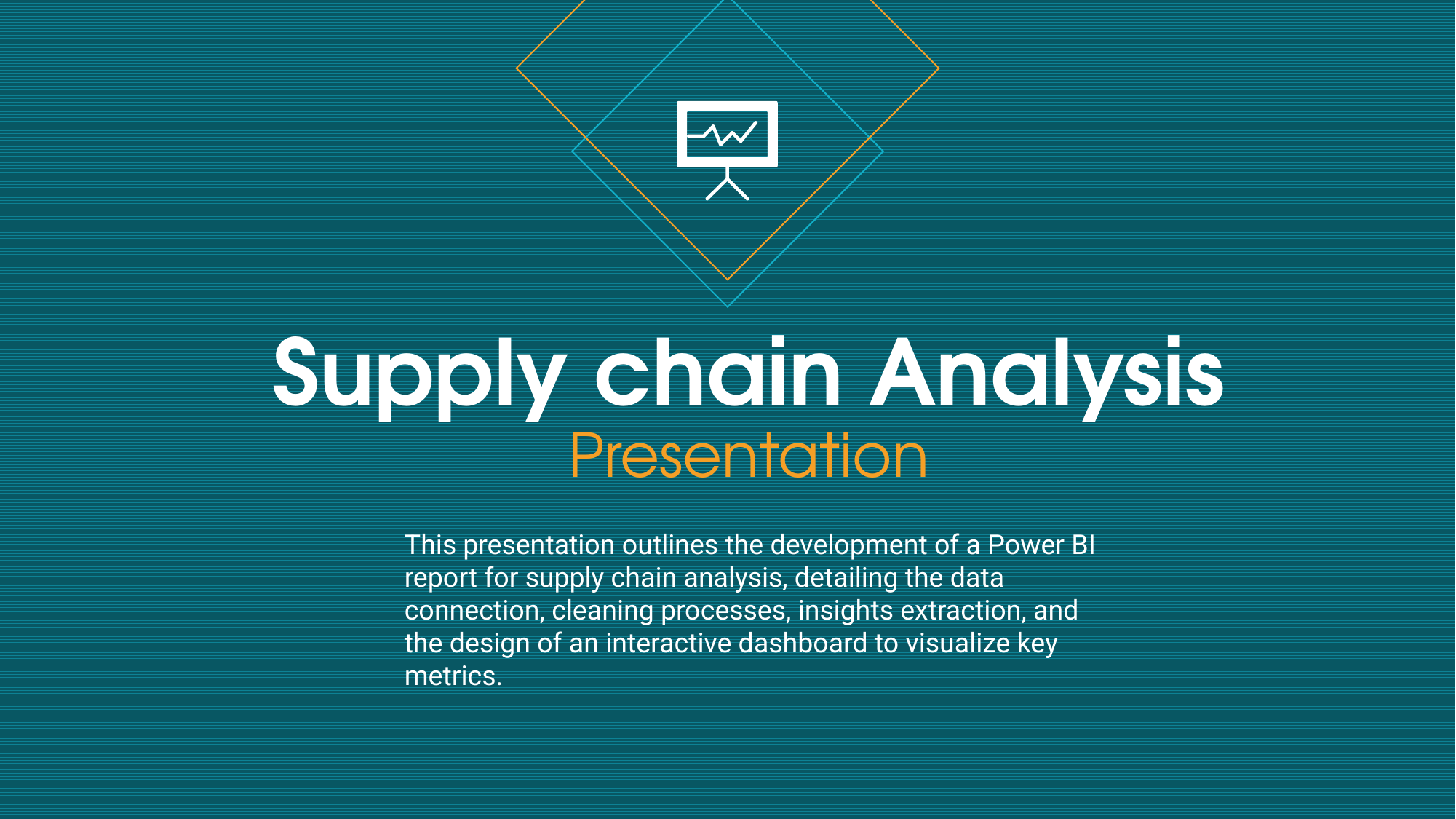

# Supply chain Analysis Presentation
This presentation outlines the development of a Power BI report for supply chain analysis, detailing the data connection, cleaning processes, insights extraction, and the design of an interactive dashboard to visualize key metrics.